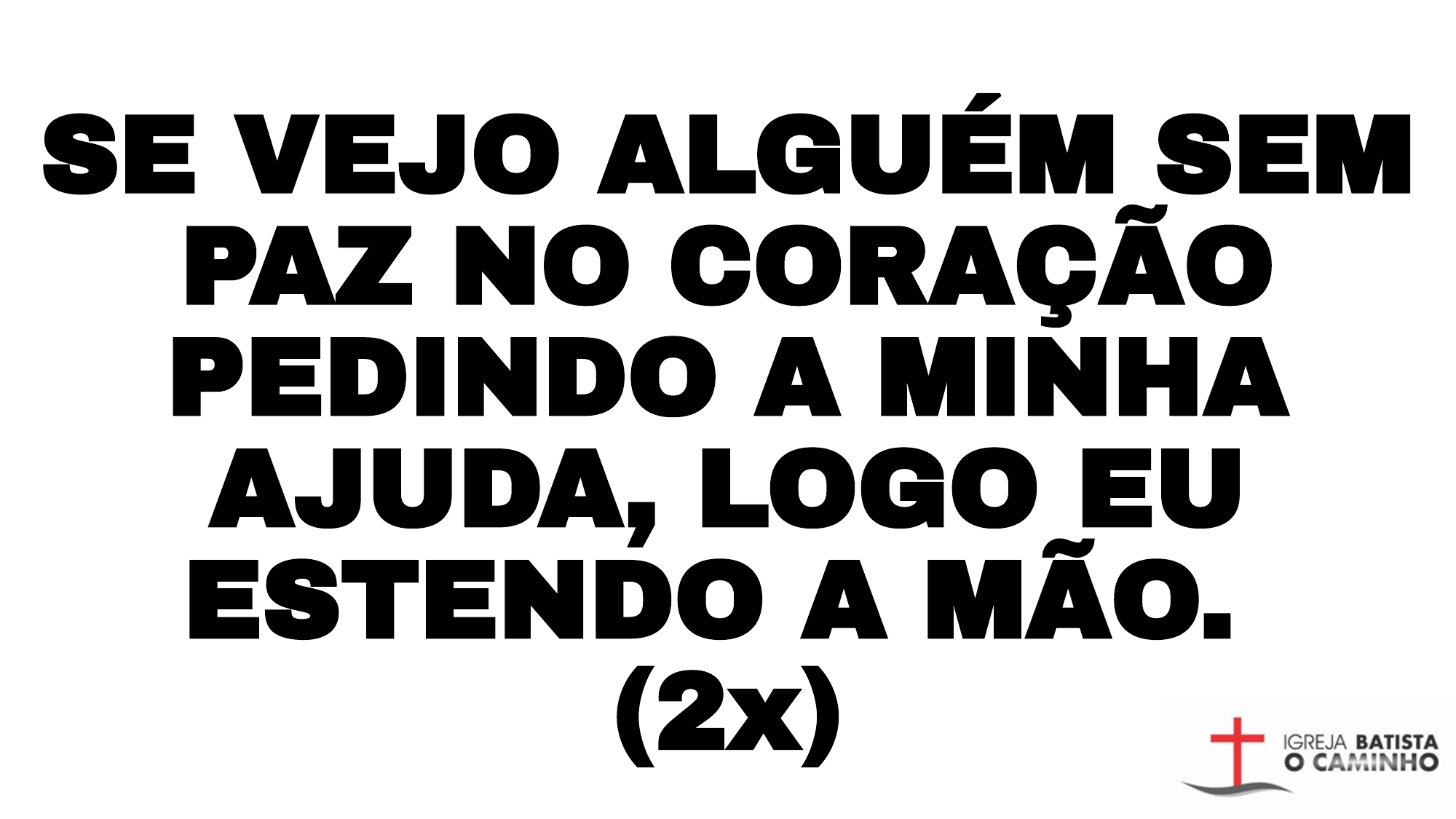

# SE VEJO ALGUÉM SEM PAZ NO CORAÇÃO PEDINDO A MINHA AJUDA, LOGO EU ESTENDO A MÃO. (2x)